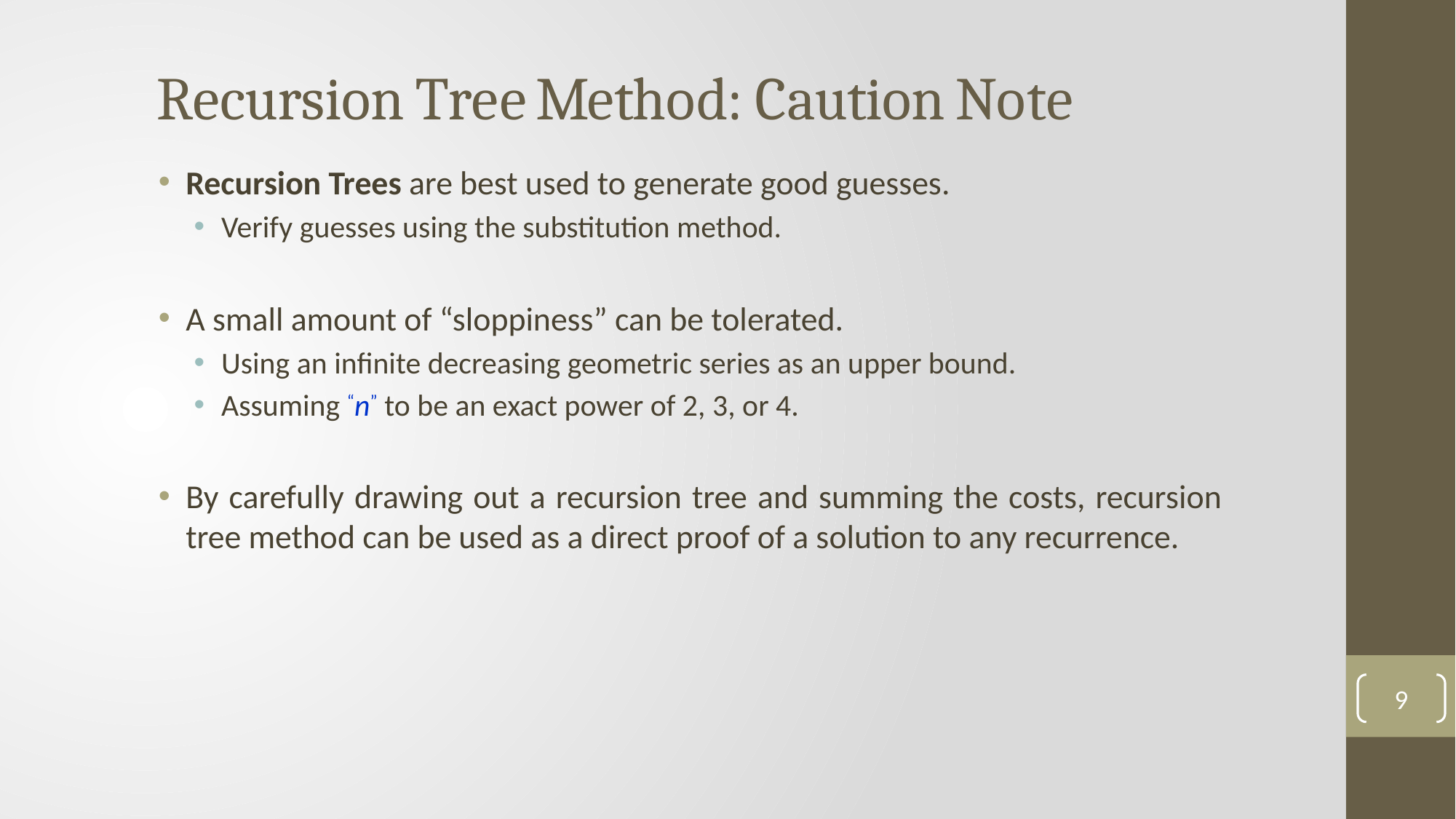

Recursion Tree Method: Caution Note

Recursion Trees are best used to generate good guesses.
Verify guesses using the substitution method.

A small amount of “sloppiness” can be tolerated.
Using an infinite decreasing geometric series as an upper bound.
Assuming “n” to be an exact power of 2, 3, or 4.

By carefully drawing out a recursion tree and summing the costs, recursion tree method can be used as a direct proof of a solution to any recurrence.

9